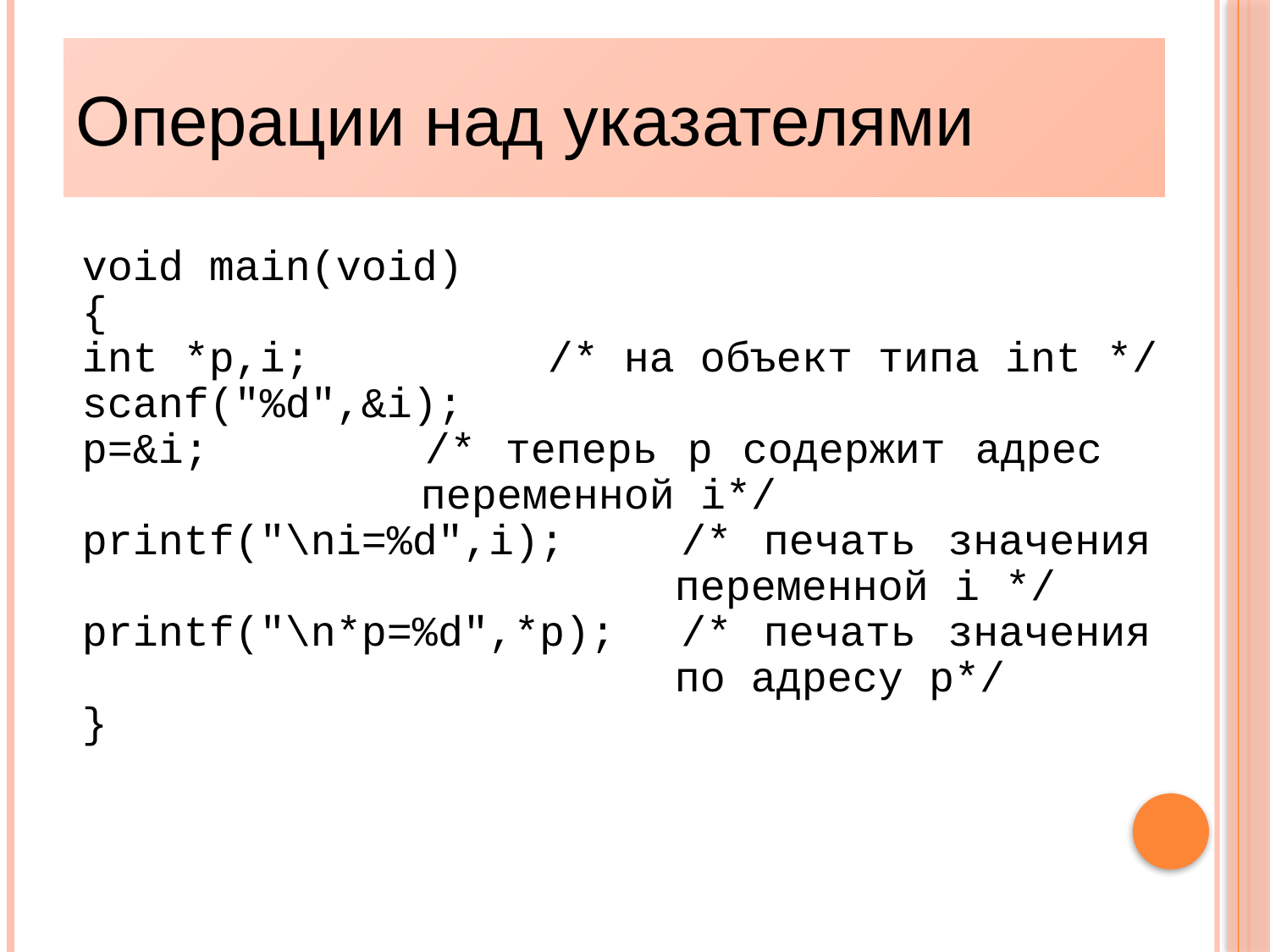

# Операции над указателями

void main(void)
{
int *p,i; 	 	/* на объект типа int */
scanf("%d",&i);
p=&i; 		/* теперь р содержит адрес 			переменной i*/
printf("\ni=%d",i); 	/* печать значения 					переменной i */
printf("\n*p=%d",*p); 	/* печать значения 					по адресу p*/
}